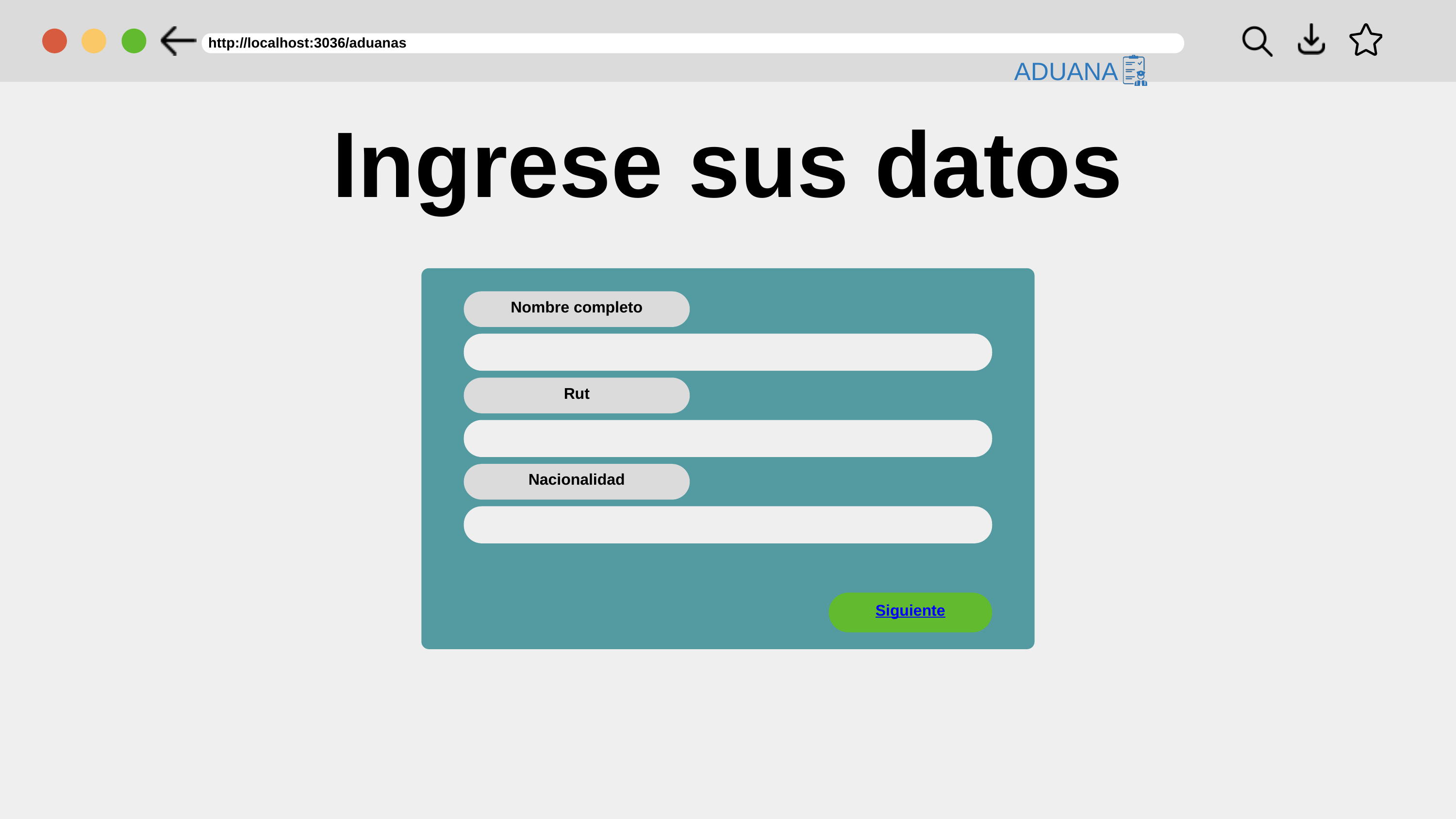

http://localhost:3036/aduanas

ADUANA
Ingrese sus datos

Nombre completo

Rut

Nacionalidad

Siguiente